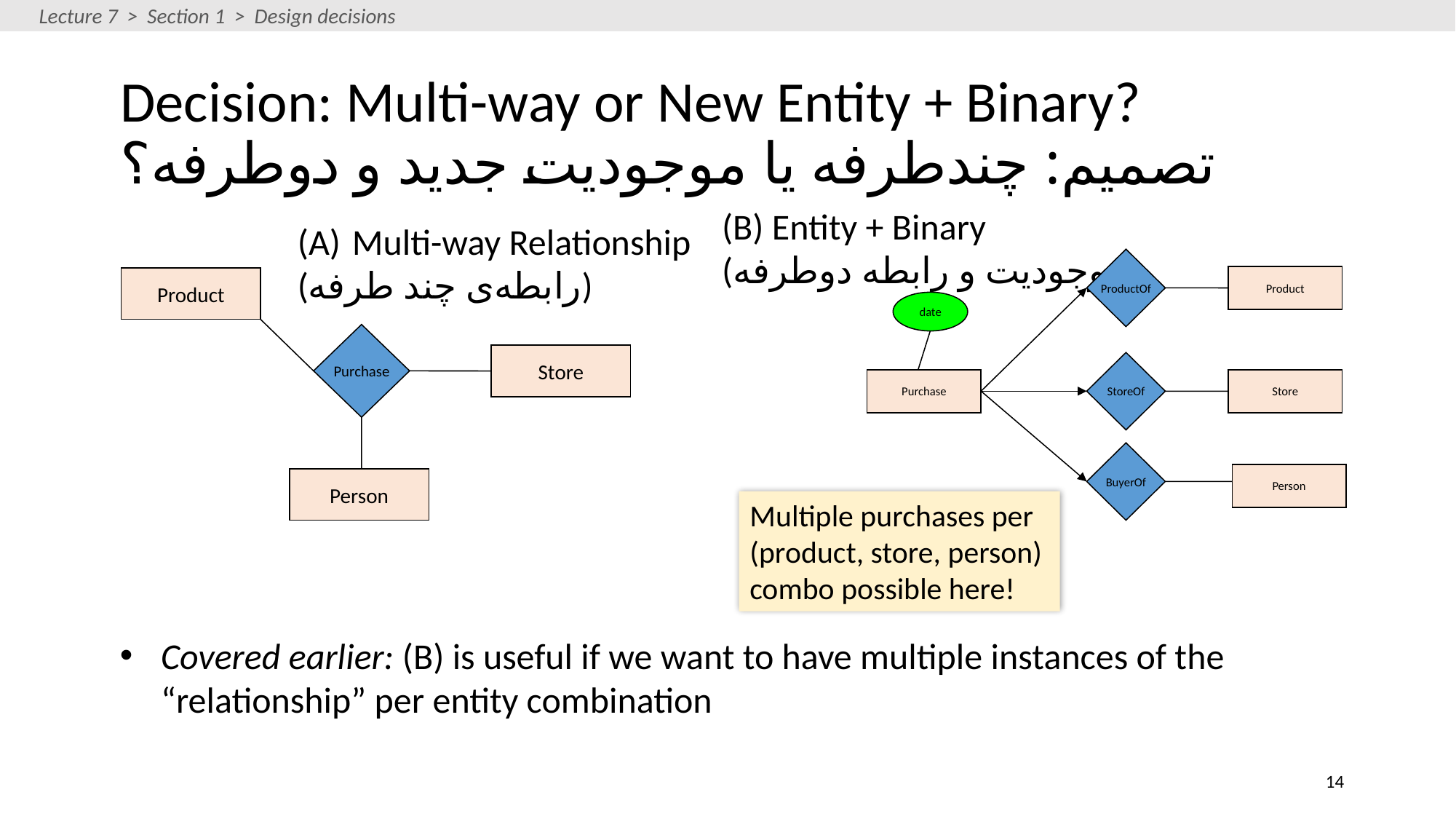

Lecture 7  >  Section 1  >  Design decisions
# Decision: Multi-way or New Entity + Binary? تصمیم: چند‌طرفه یا موجودیت جدید و دوطرفه؟
(B) Entity + Binary
(موجودیت و رابطه دوطرفه)
Multi-way Relationship
(رابطه‌ی چند طرفه)
ProductOf
Product

date

StoreOf
Purchase
Store

BuyerOf
Person

Product

Purchase
Store

Person
Multiple purchases per (product, store, person) combo possible here!
Covered earlier: (B) is useful if we want to have multiple instances of the “relationship” per entity combination
14